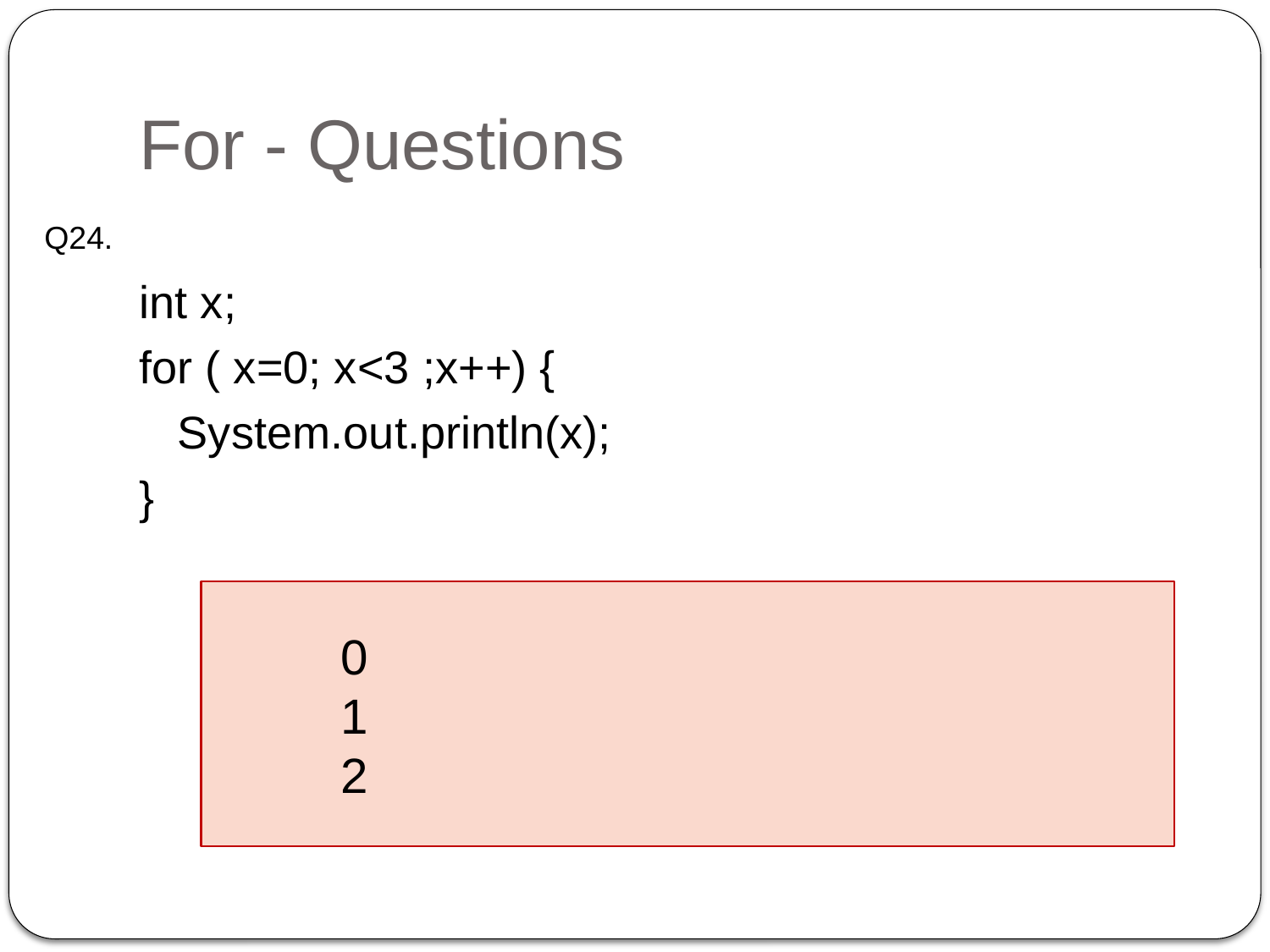

# For - Questions

int x;
for ( x=0; x<3 ;x++) {
	System.out.println(x);
}
Q24.
	0
	1
	2